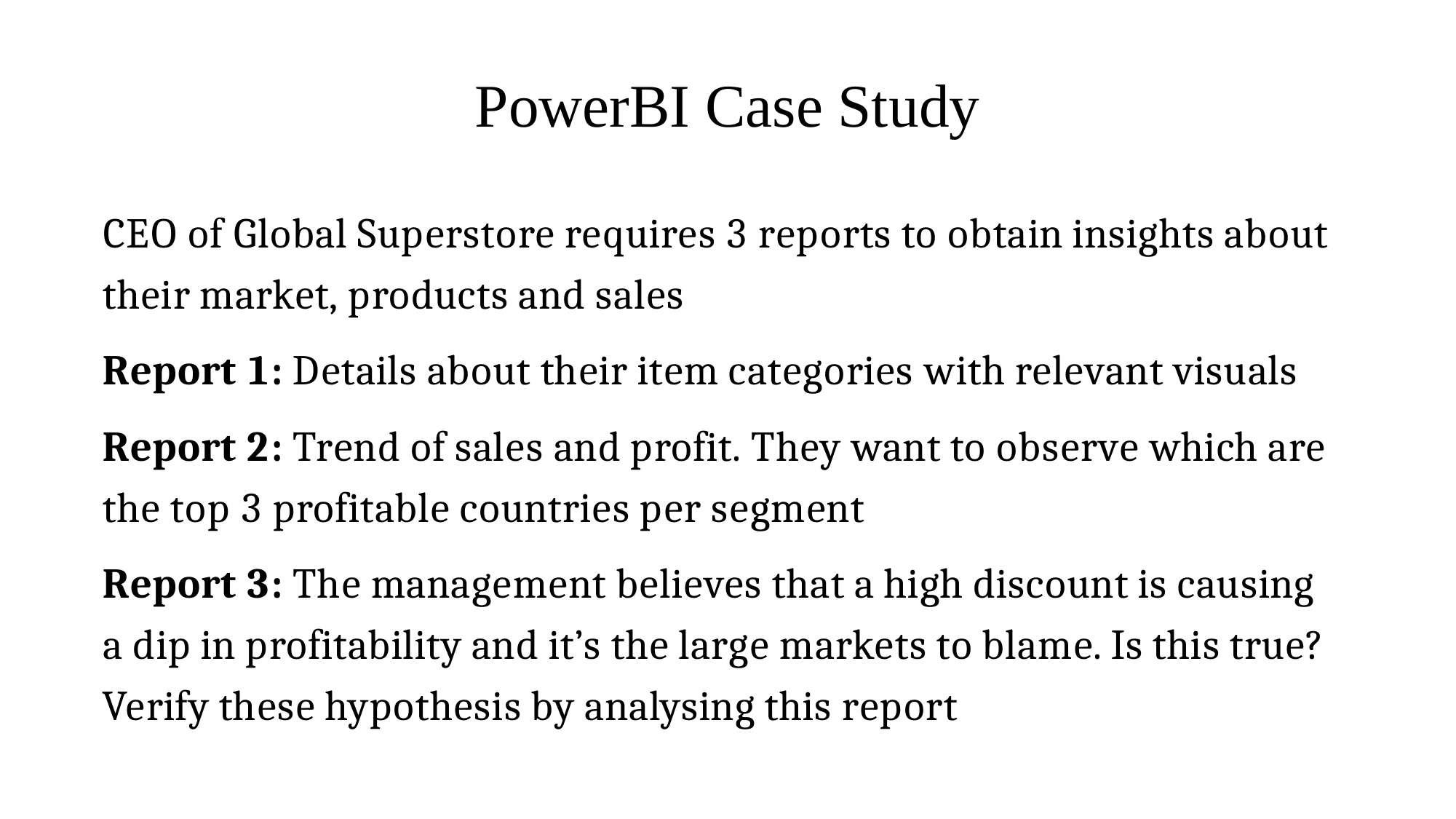

# PowerBI Case Study
CEO of Global Superstore requires 3 reports to obtain insights about their market, products and sales
Report 1: Details about their item categories with relevant visuals
Report 2: Trend of sales and profit. They want to observe which are the top 3 profitable countries per segment
Report 3: The management believes that a high discount is causing a dip in profitability and it’s the large markets to blame. Is this true? Verify these hypothesis by analysing this report